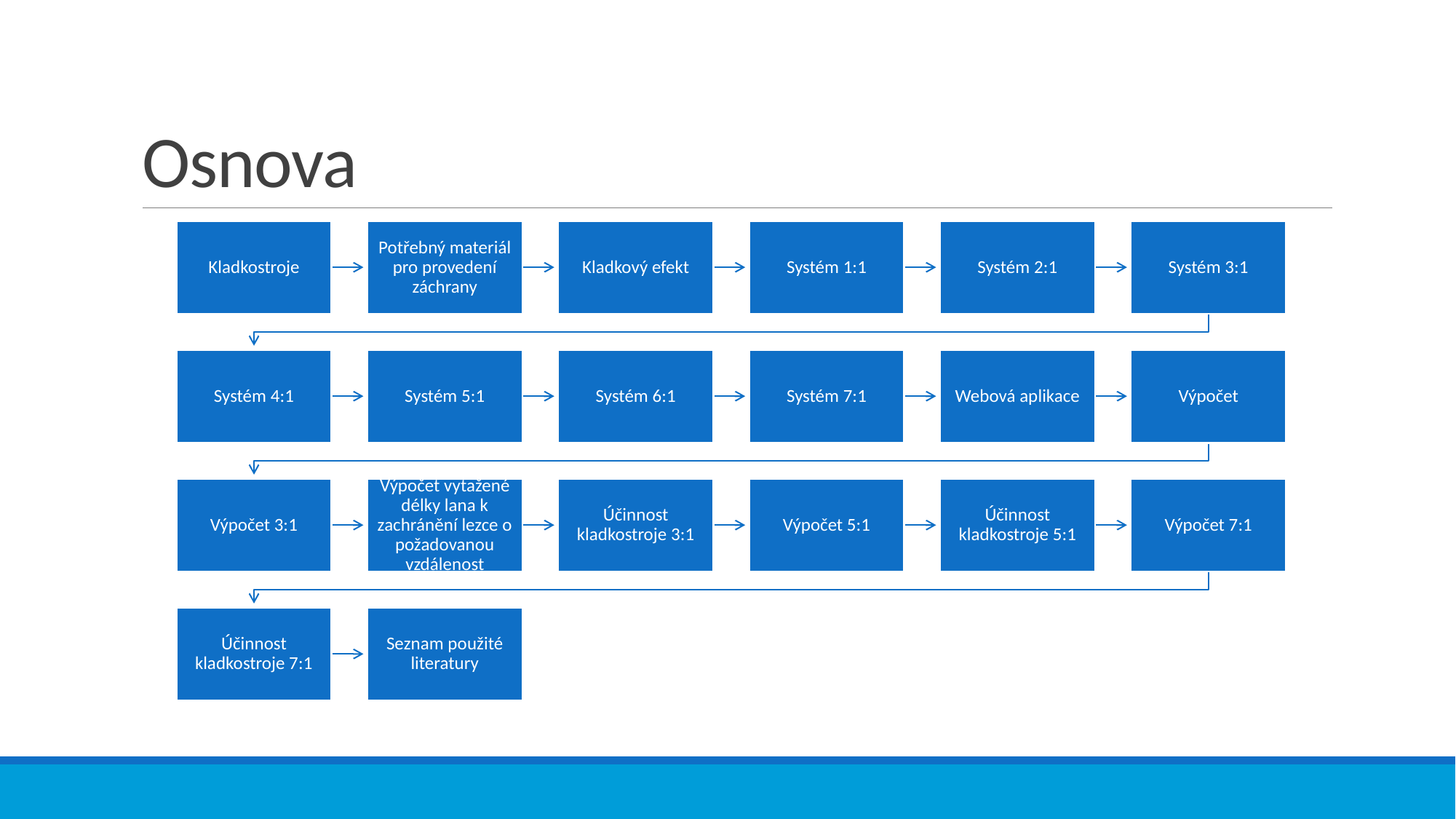

# Osnova

Kladkostroje

Potřebný materiál pro provedení záchrany

Kladkový efekt

Systém 1:1

Systém 2:1

Systém 3:1

Systém 4:1

Systém 5:1

Systém 6:1

Systém 7:1

Webová aplikace

Výpočet

Výpočet 3:1

Výpočet vytažené délky lana k zachránění lezce o požadovanou vzdálenost

Účinnost kladkostroje 3:1

Výpočet 5:1

Účinnost kladkostroje 5:1

Výpočet 7:1

Účinnost kladkostroje 7:1
Seznam použité literatury